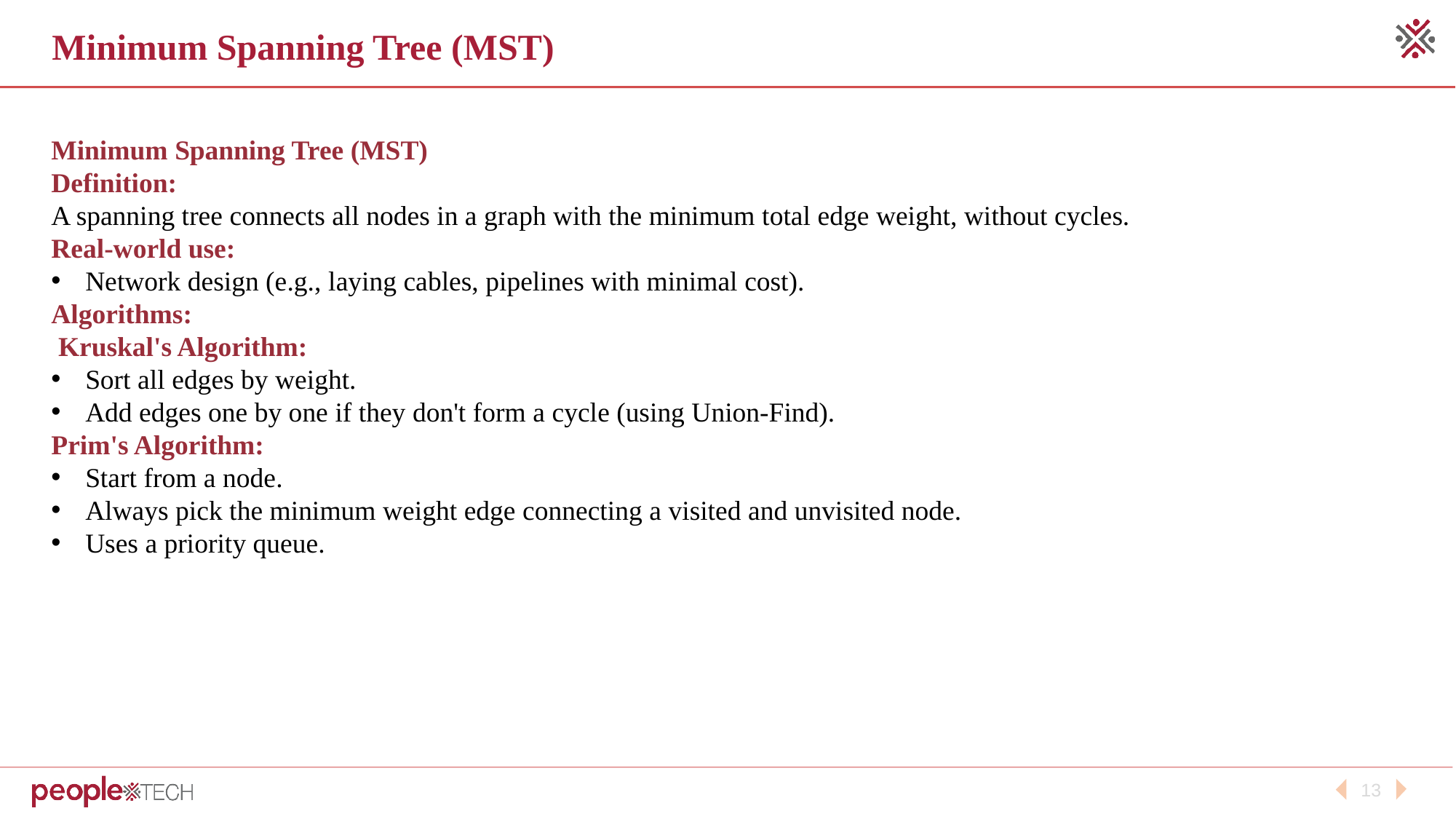

Minimum Spanning Tree (MST)

Minimum Spanning Tree (MST)
Definition:
A spanning tree connects all nodes in a graph with the minimum total edge weight, without cycles.
Real-world use:
Network design (e.g., laying cables, pipelines with minimal cost).
Algorithms:
 Kruskal's Algorithm:
Sort all edges by weight.
Add edges one by one if they don't form a cycle (using Union-Find).
Prim's Algorithm:
Start from a node.
Always pick the minimum weight edge connecting a visited and unvisited node.
Uses a priority queue.